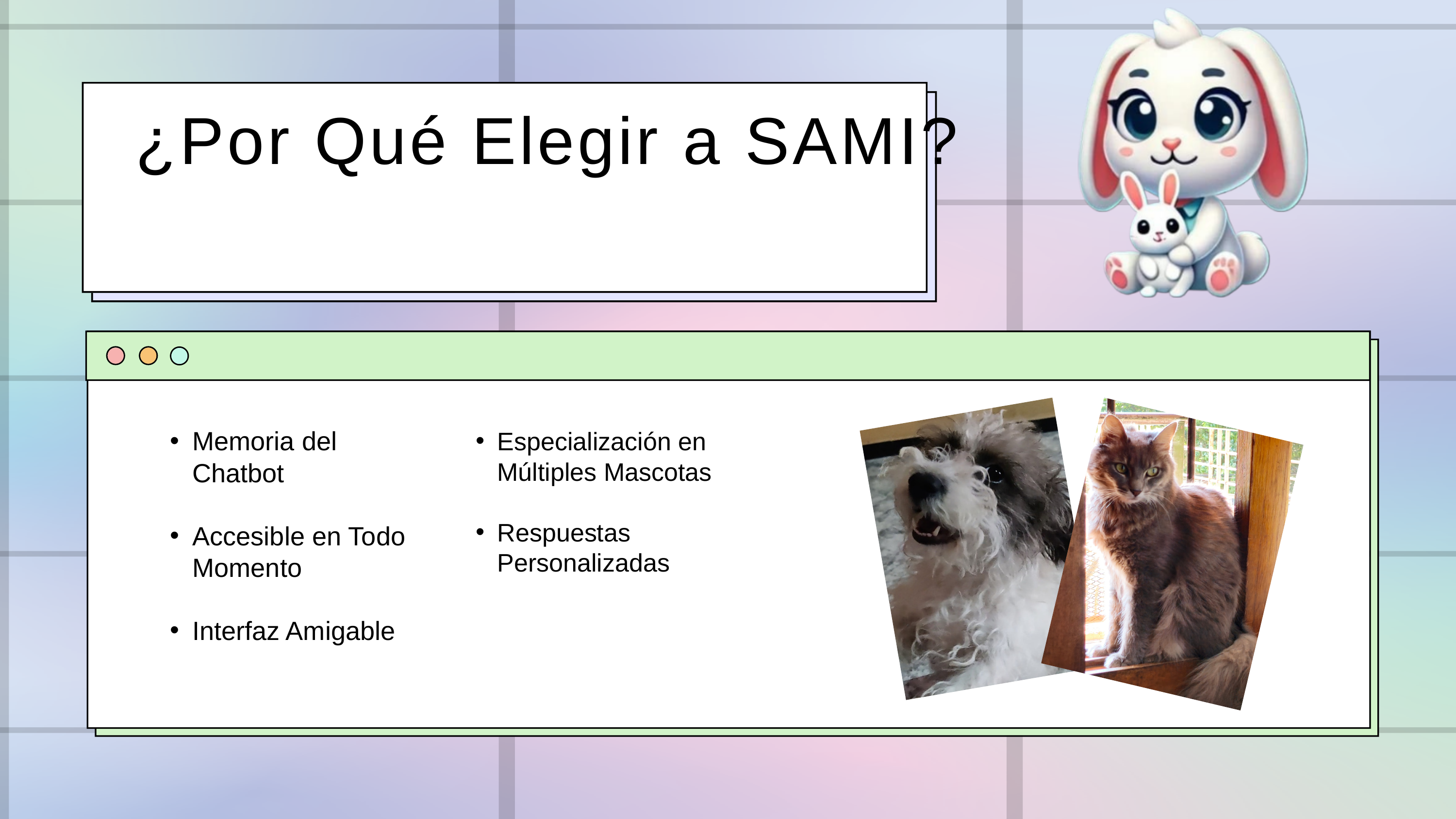

¿Por Qué Elegir a SAMI?

Memoria del Chatbot

Accesible en Todo Momento

Interfaz Amigable

Especialización en Múltiples Mascotas

Respuestas Personalizadas